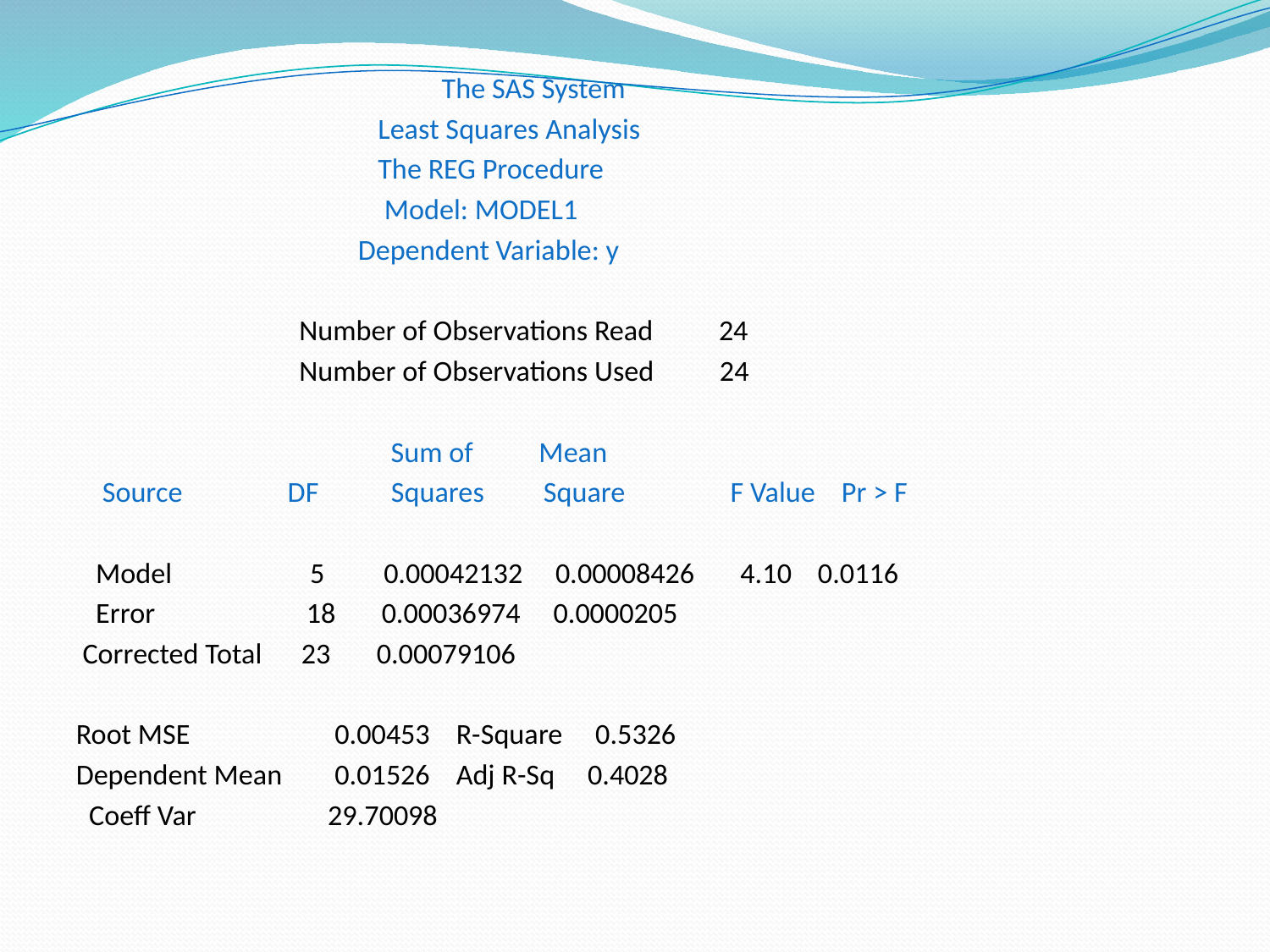

The SAS System
                                              Least Squares Analysis
                                              The REG Procedure
                                               Model: MODEL1
                                           Dependent Variable: y

                                  Number of Observations Read          24
                                  Number of Observations Used          24

                                                Sum of          Mean
    Source                DF           Squares         Square                F Value    Pr > F

   Model                     5         0.00042132     0.00008426       4.10    0.0116
   Error                       18       0.00036974     0.0000205
 Corrected Total      23       0.00079106

Root MSE                      0.00453    R-Square     0.5326
Dependent Mean        0.01526    Adj R-Sq     0.4028
  Coeff Var                    29.70098